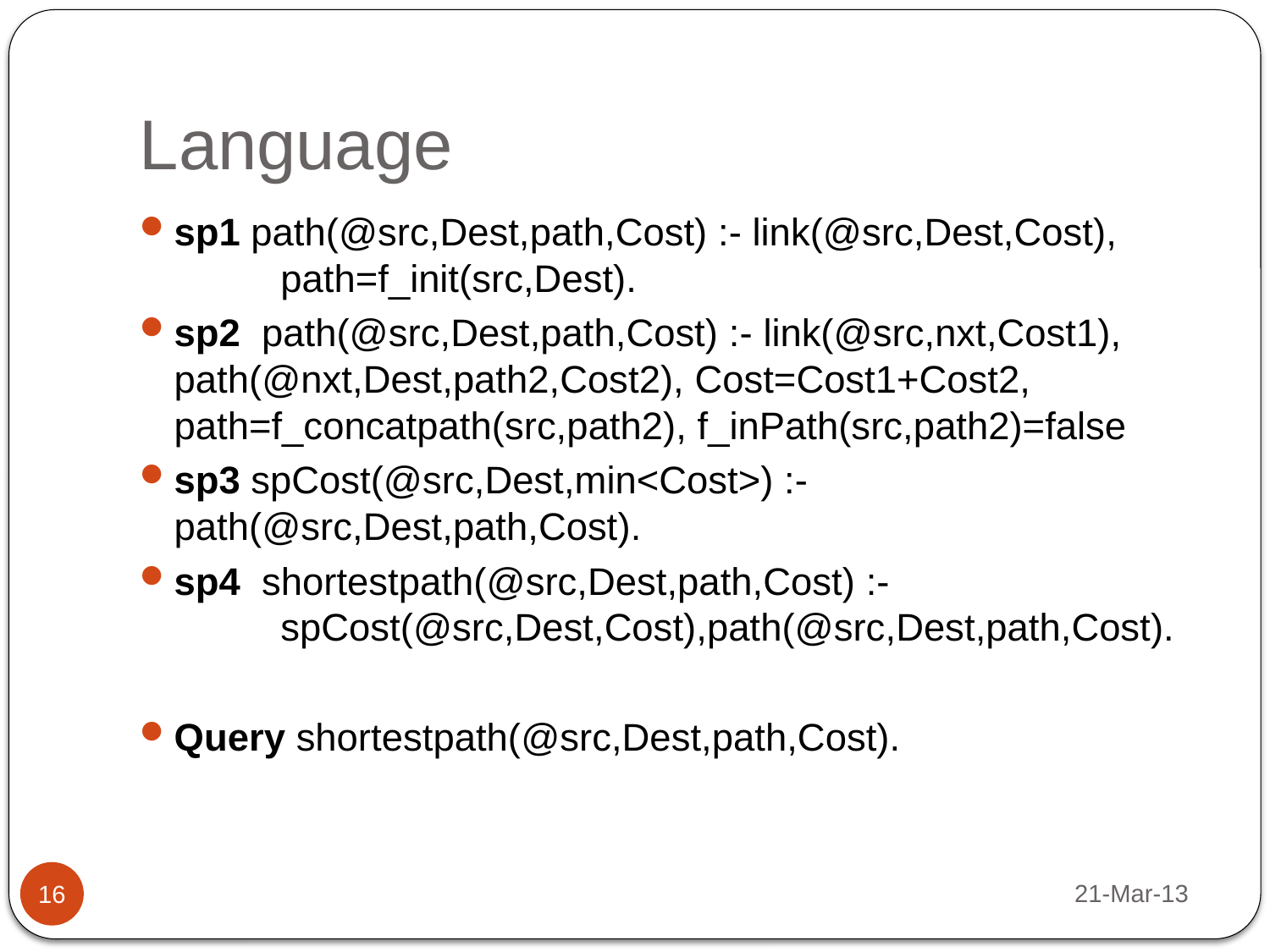

# Language
sp1 path(@src,Dest,path,Cost) :- link(@src,Dest,Cost),  	path=f_init(src,Dest).
sp2  path(@src,Dest,path,Cost) :- link(@src,nxt,Cost1), 	path(@nxt,Dest,path2,Cost2), Cost=Cost1+Cost2, 	path=f_concatpath(src,path2), f_inPath(src,path2)=false
sp3 spCost(@src,Dest,min<Cost>) :- 	path(@src,Dest,path,Cost).
sp4  shortestpath(@src,Dest,path,Cost) :-
	spCost(@src,Dest,Cost),path(@src,Dest,path,Cost).

Query shortestpath(@src,Dest,path,Cost).
21-Mar-13
16